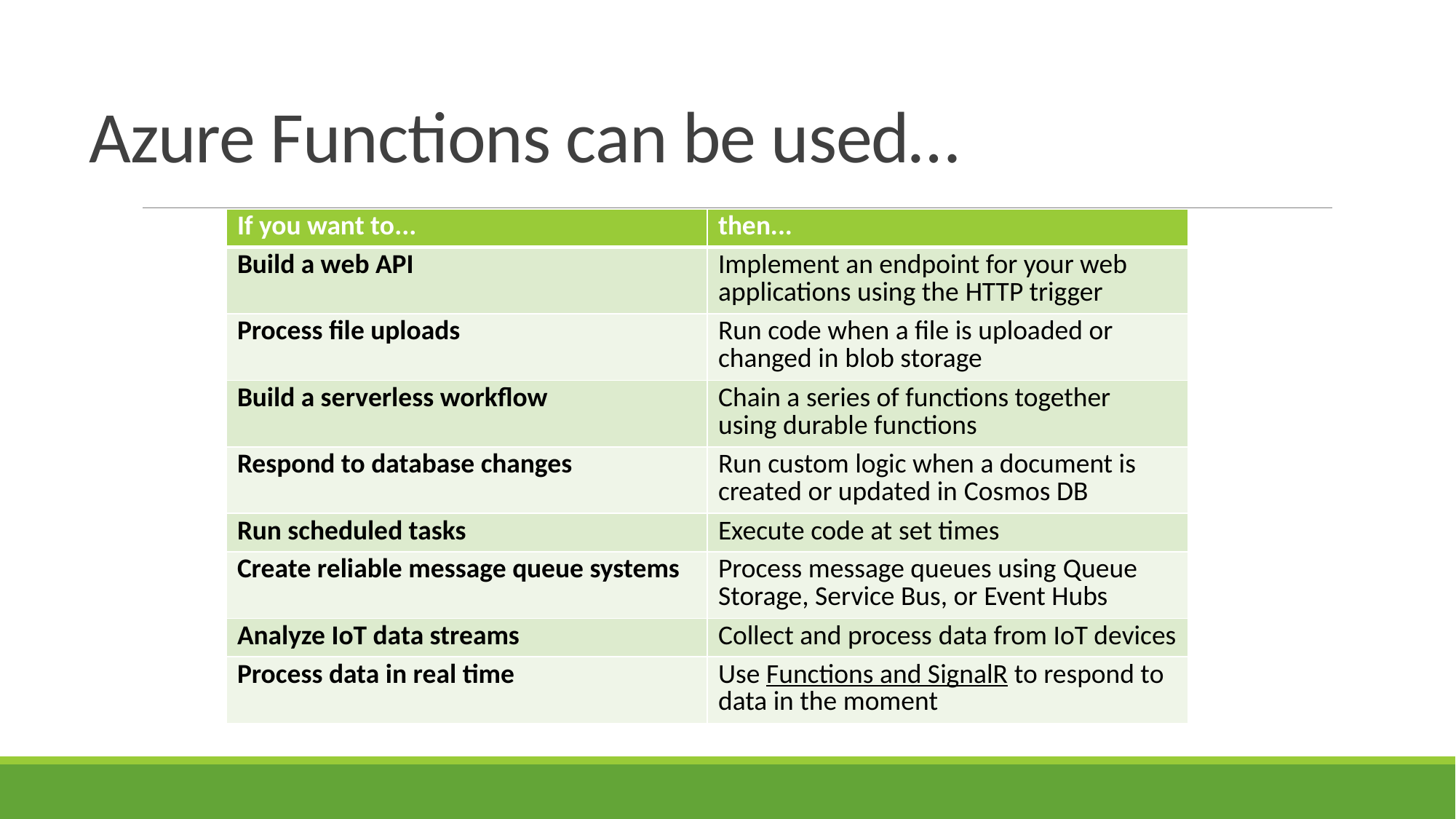

# Azure Functions can be used…
| If you want to... | then... |
| --- | --- |
| Build a web API | Implement an endpoint for your web applications using the HTTP trigger |
| Process file uploads | Run code when a file is uploaded or changed in blob storage |
| Build a serverless workflow | Chain a series of functions together using durable functions |
| Respond to database changes | Run custom logic when a document is created or updated in Cosmos DB |
| Run scheduled tasks | Execute code at set times |
| Create reliable message queue systems | Process message queues using Queue Storage, Service Bus, or Event Hubs |
| Analyze IoT data streams | Collect and process data from IoT devices |
| Process data in real time | Use Functions and SignalR to respond to data in the moment |